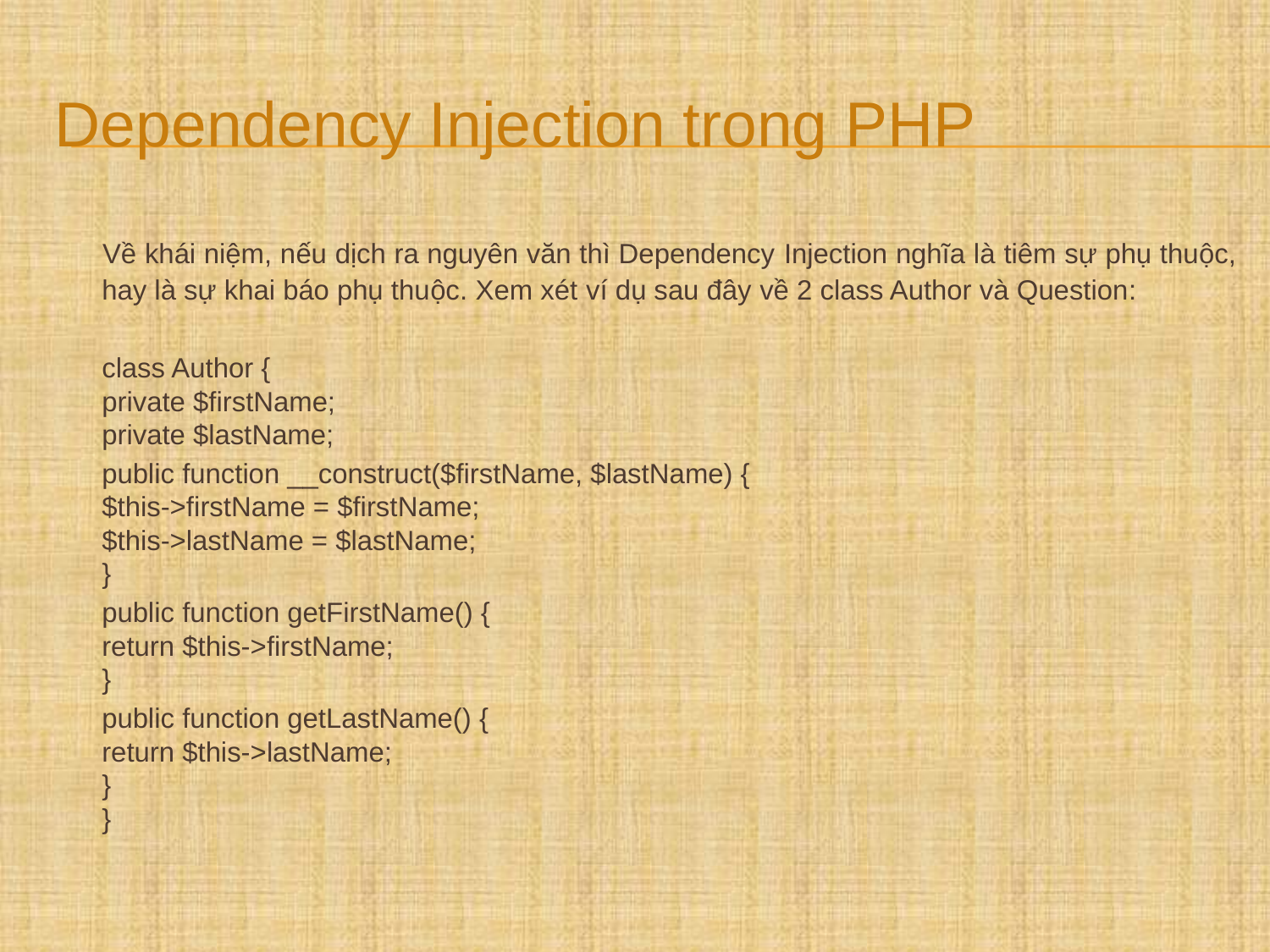

# Dependency Injection trong PHP
 	Về khái niệm, nếu dịch ra nguyên văn thì Dependency Injection nghĩa là tiêm sự phụ thuộc, hay là sự khai báo phụ thuộc. Xem xét ví dụ sau đây về 2 class Author và Question:

	class Author {
	private $firstName;
	private $lastName;
		public function __construct($firstName, $lastName) {
		$this->firstName = $firstName;
		$this->lastName = $lastName;
	}
		public function getFirstName() {
		return $this->firstName;
	}
		public function getLastName() {
		return $this->lastName;
	}
}